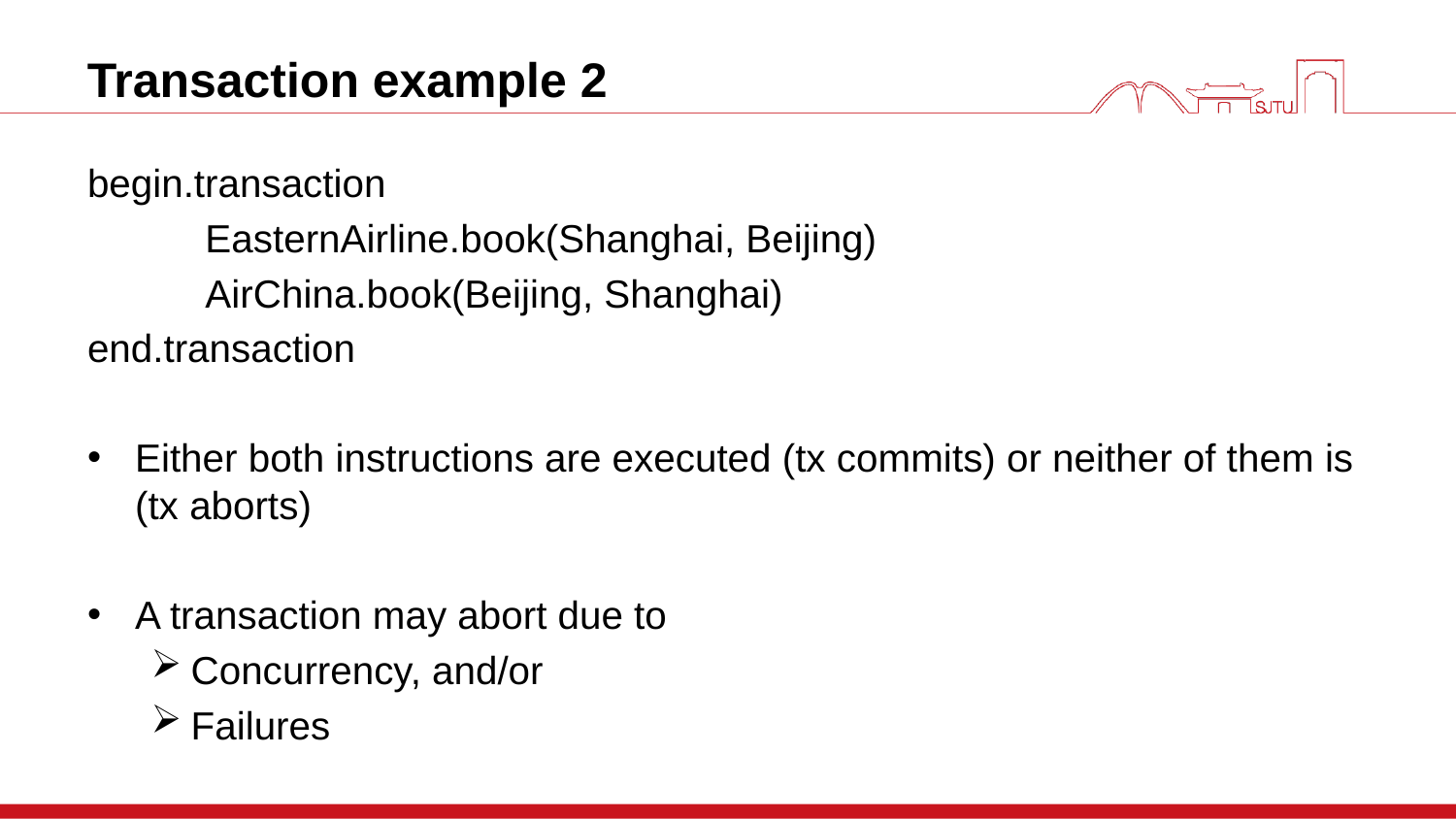

# Transaction example 2
begin.transaction
	EasternAirline.book(Shanghai, Beijing)
	AirChina.book(Beijing, Shanghai)
end.transaction

Either both instructions are executed (tx commits) or neither of them is (tx aborts)

A transaction may abort due to
Concurrency, and/or
Failures